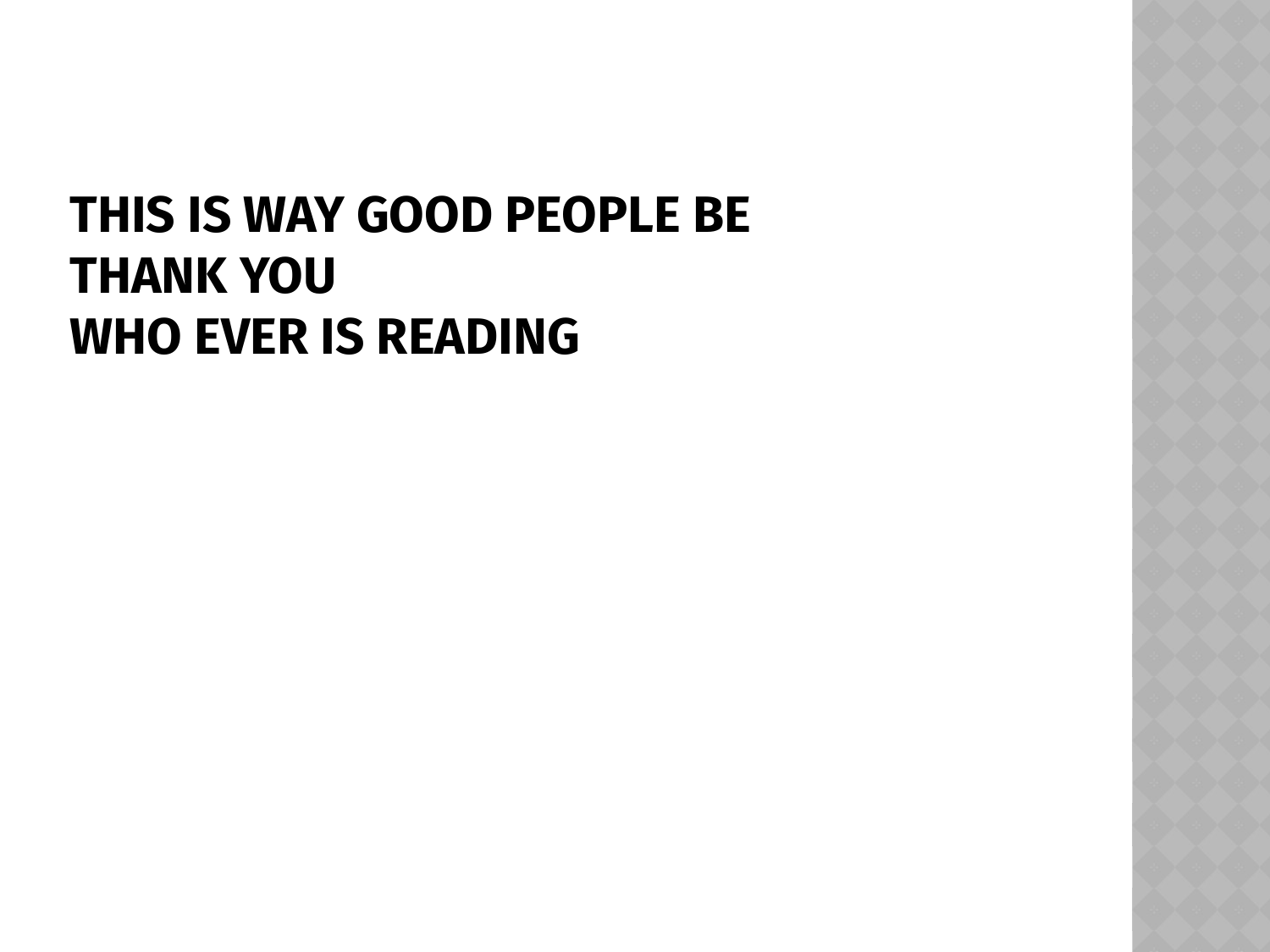

# This is way good people be thank you who ever is reading